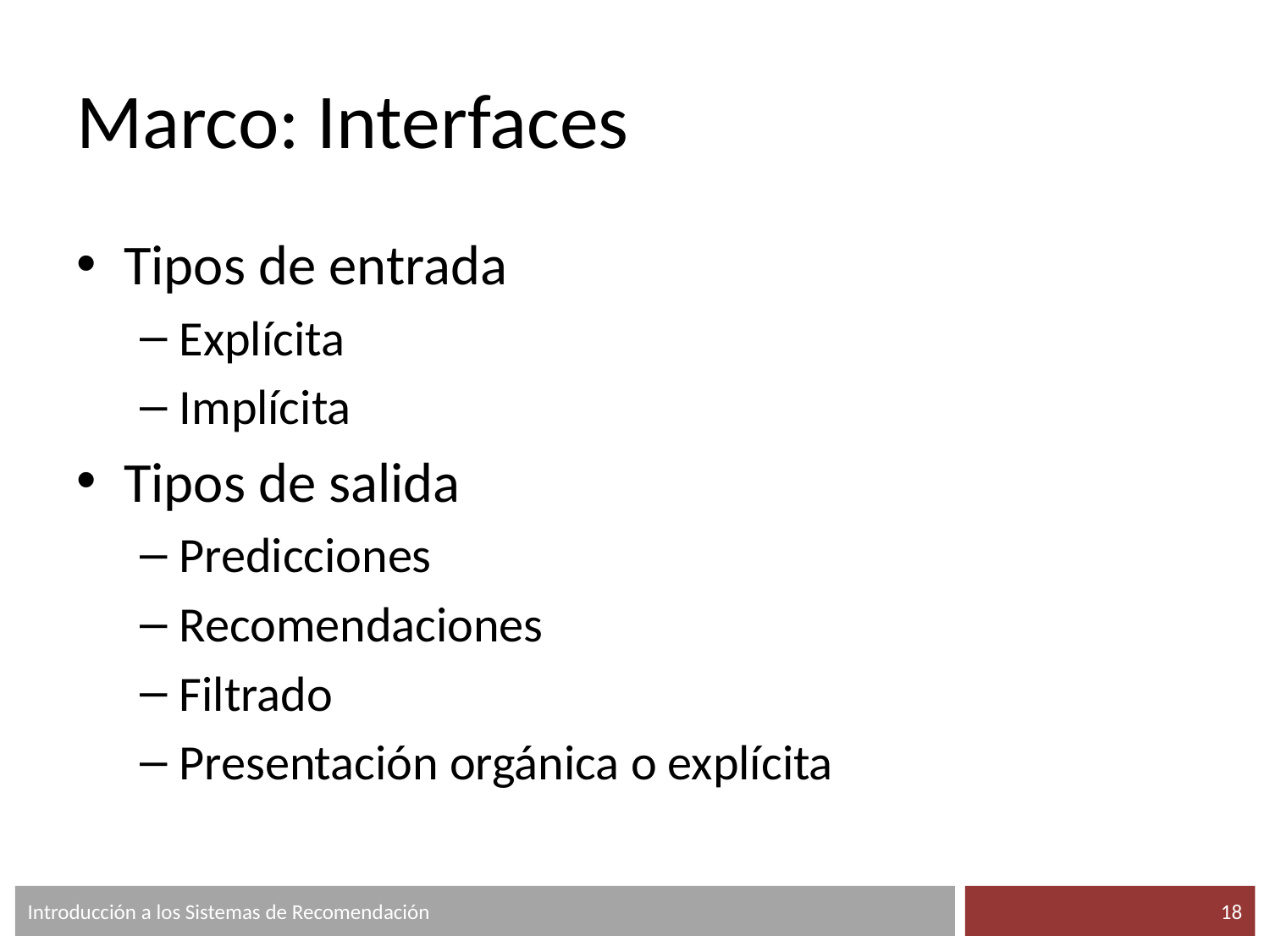

# Marco: Interfaces
Tipos de entrada
Explícita
Implícita
Tipos de salida
Predicciones
Recomendaciones
Filtrado
Presentación orgánica o explícita
Introducción a los Sistemas de Recomendación
18